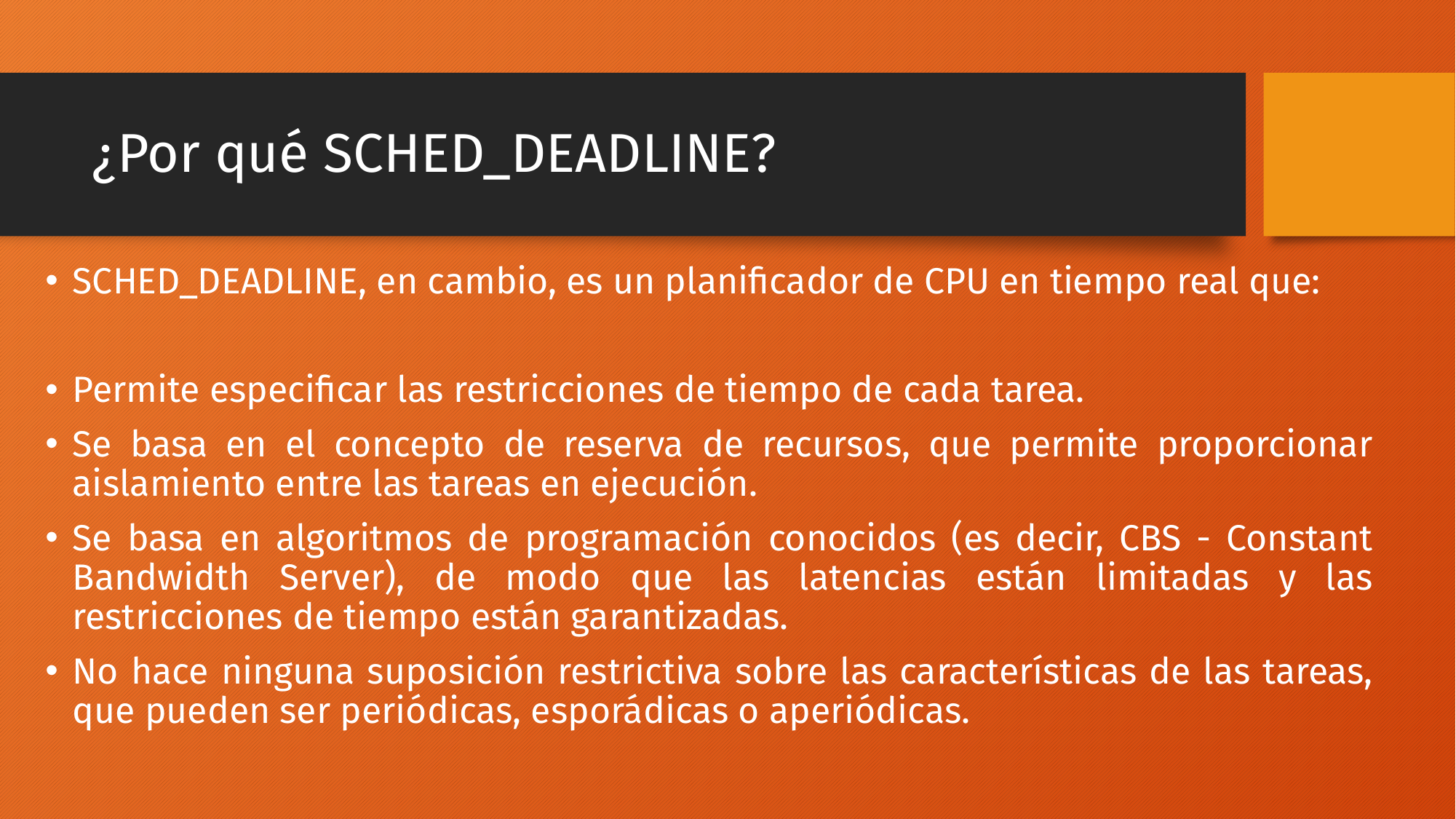

# ¿Por qué SCHED_DEADLINE?
SCHED_DEADLINE, en cambio, es un planificador de CPU en tiempo real que:

Permite especificar las restricciones de tiempo de cada tarea.
Se basa en el concepto de reserva de recursos, que permite proporcionar aislamiento entre las tareas en ejecución.
Se basa en algoritmos de programación conocidos (es decir, CBS - Constant Bandwidth Server), de modo que las latencias están limitadas y las restricciones de tiempo están garantizadas.
No hace ninguna suposición restrictiva sobre las características de las tareas, que pueden ser periódicas, esporádicas o aperiódicas.